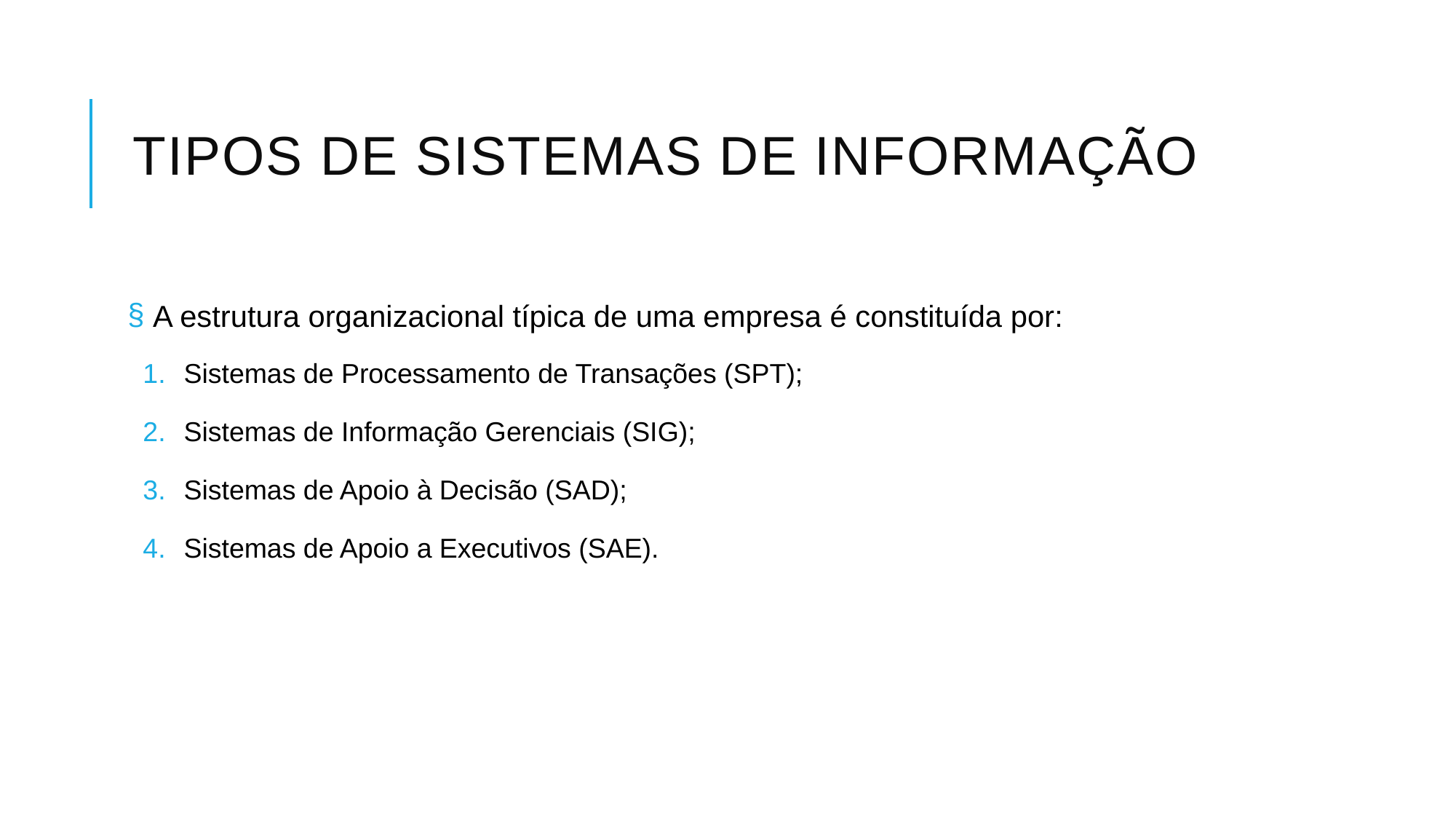

# Tipos de sistemas de informação
 A estrutura organizacional típica de uma empresa é constituída por:
Sistemas de Processamento de Transações (SPT);
Sistemas de Informação Gerenciais (SIG);
Sistemas de Apoio à Decisão (SAD);
Sistemas de Apoio a Executivos (SAE).